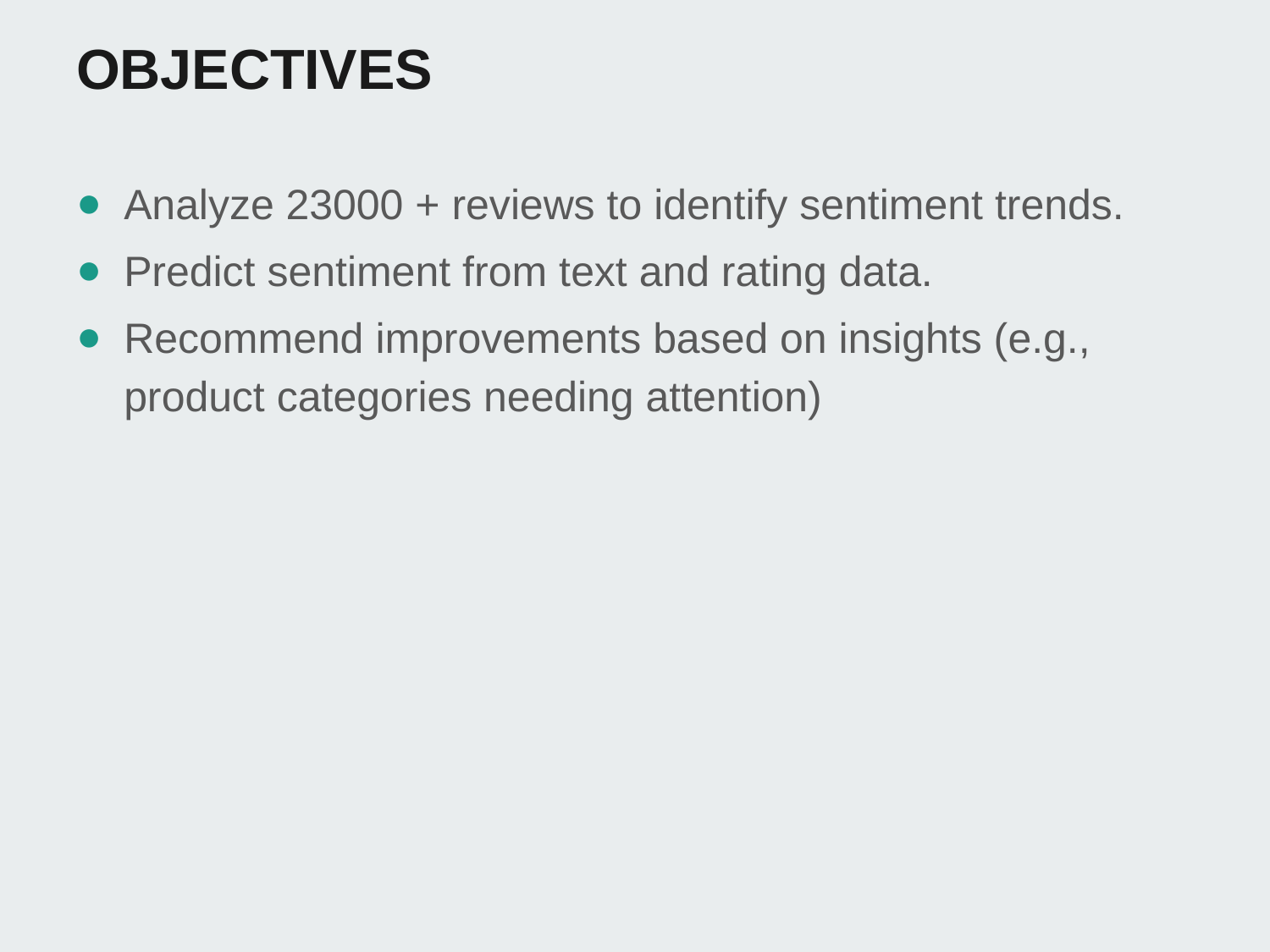

# OBJECTIVES
Analyze 23000 + reviews to identify sentiment trends.
Predict sentiment from text and rating data.
Recommend improvements based on insights (e.g., product categories needing attention)